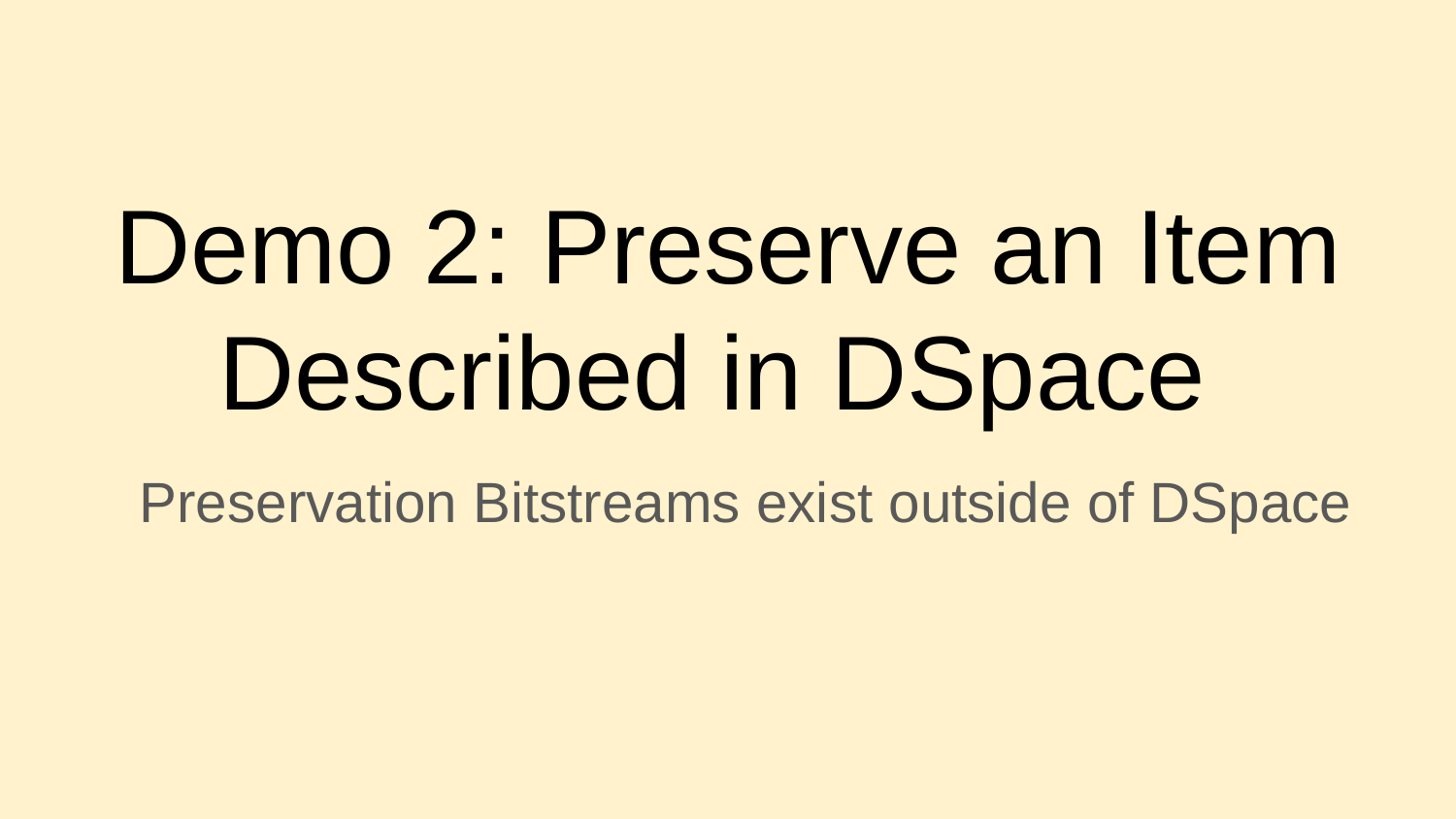

# Demo 2: Preserve an Item Described in DSpace
Preservation Bitstreams exist outside of DSpace